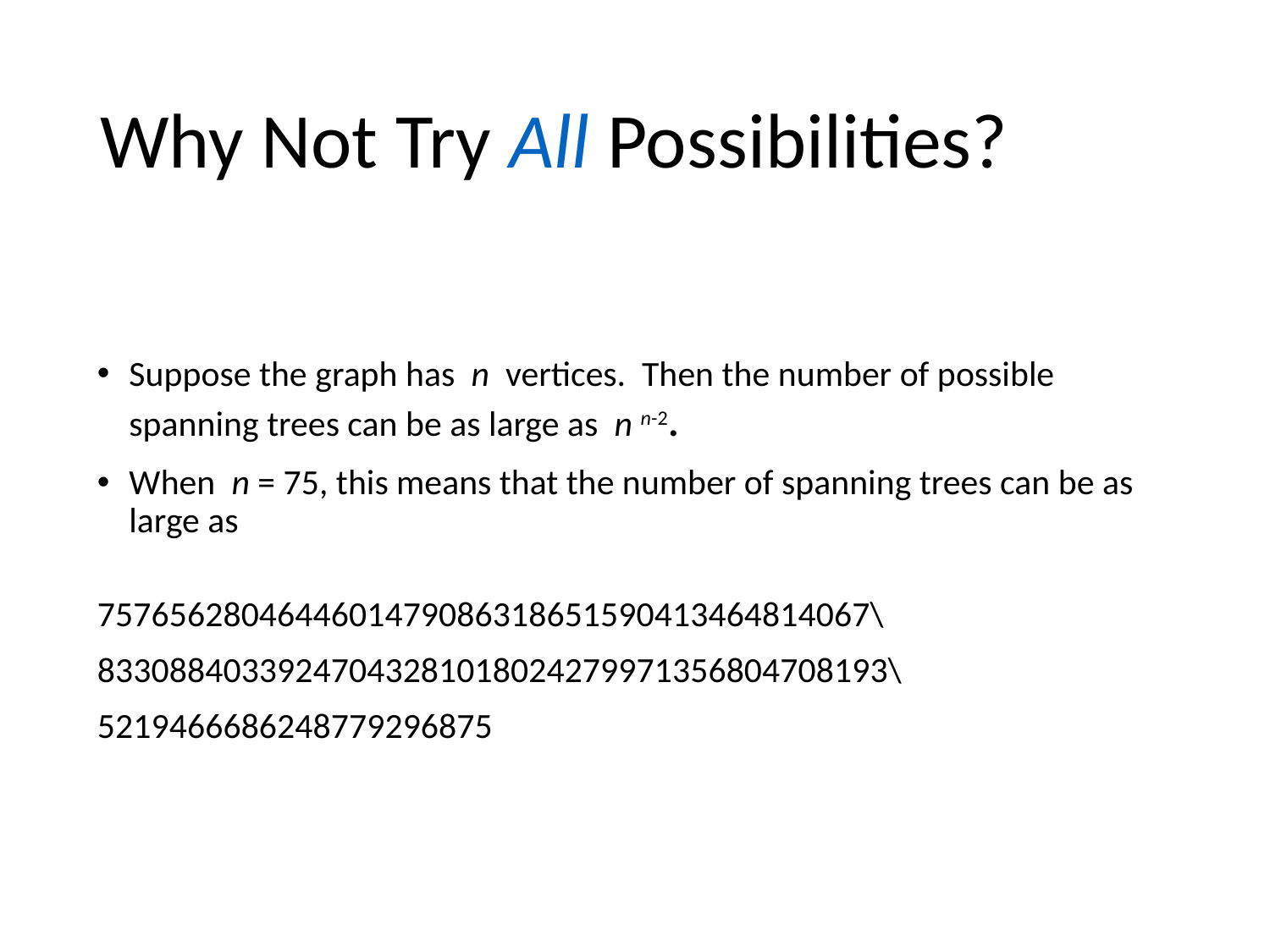

# Why Not Try All Possibilities?
Suppose the graph has  n  vertices.  Then the number of possible spanning trees can be as large as  n n-2.
When  n = 75, this means that the number of spanning trees can be as large as

7576562804644601479086318651590413464814067\
83308840339247043281018024279971356804708193\
5219466686248779296875